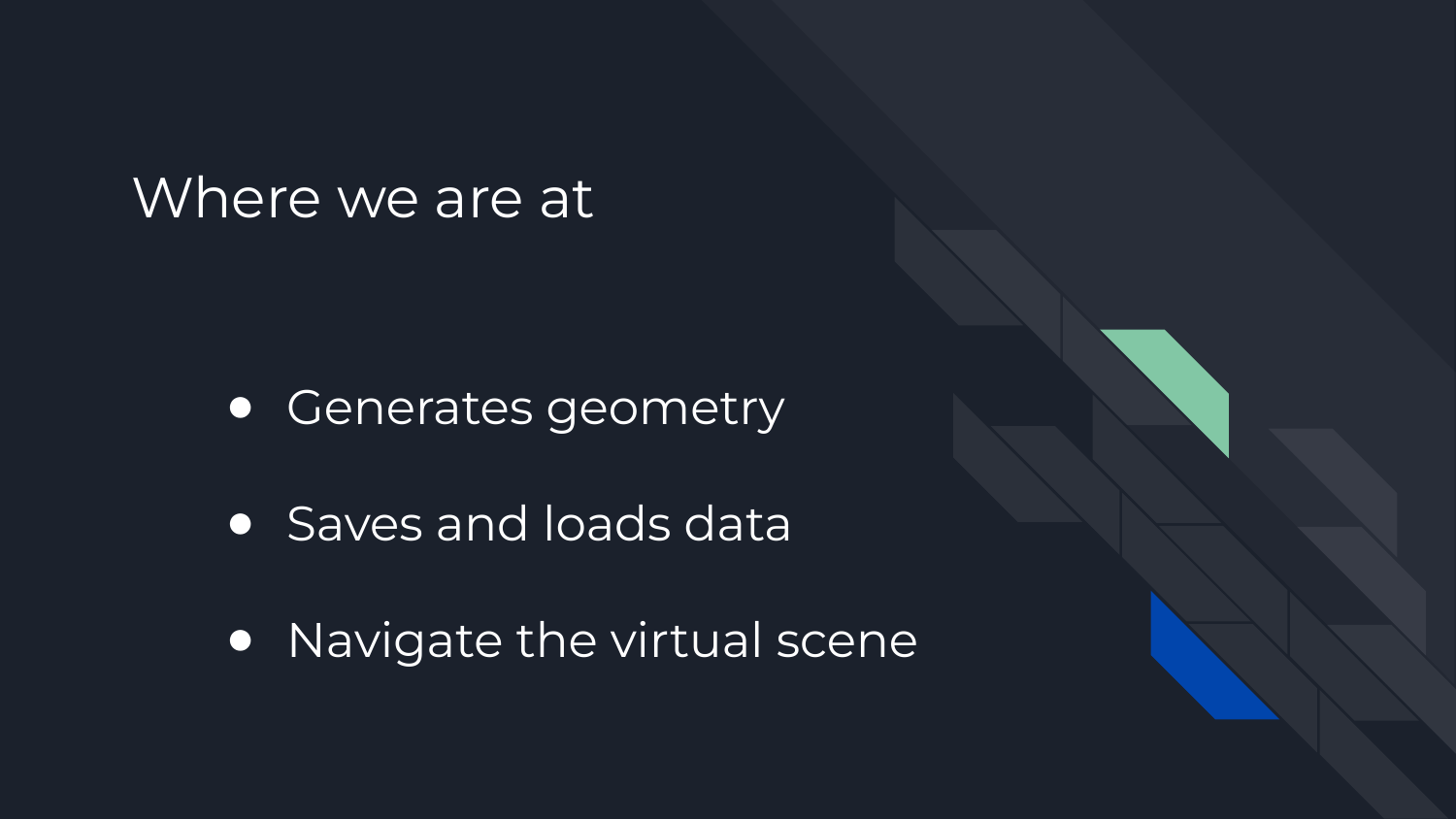

# Where we are at
Generates geometry
Saves and loads data
Navigate the virtual scene